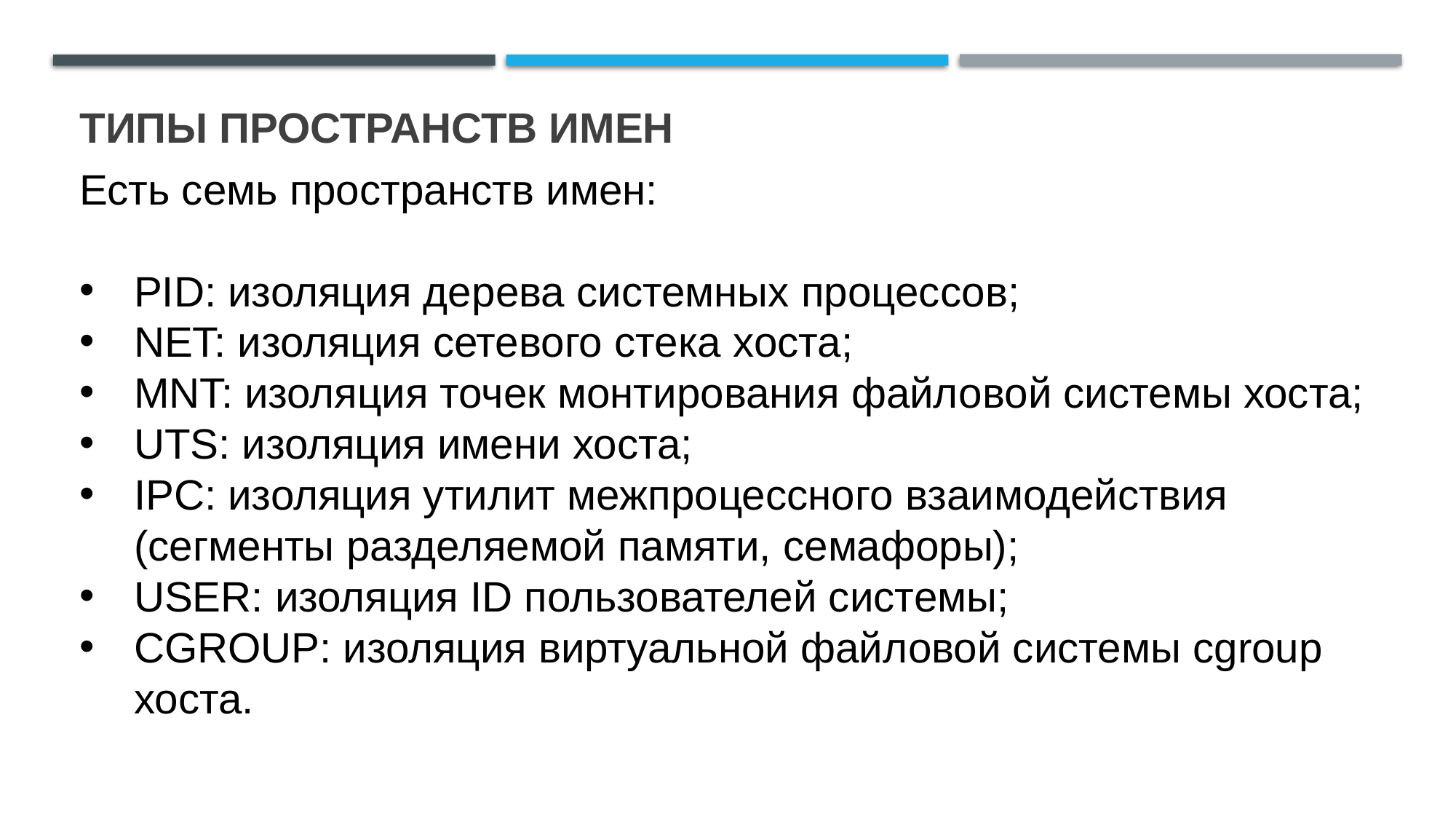

# ТИПЫ ПРОСТРАНСТВ ИМЕН
Есть семь пространств имен:

PID: изоляция дерева системных процессов;
NET: изоляция сетевого стека хоста;
MNT: изоляция точек монтирования файловой системы хоста;
UTS: изоляция имени хоста;
IPC: изоляция утилит межпроцессного взаимодействия (сегменты разделяемой памяти, семафоры);
USER: изоляция ID пользователей системы;
CGROUP: изоляция виртуальной файловой системы cgroup хоста.